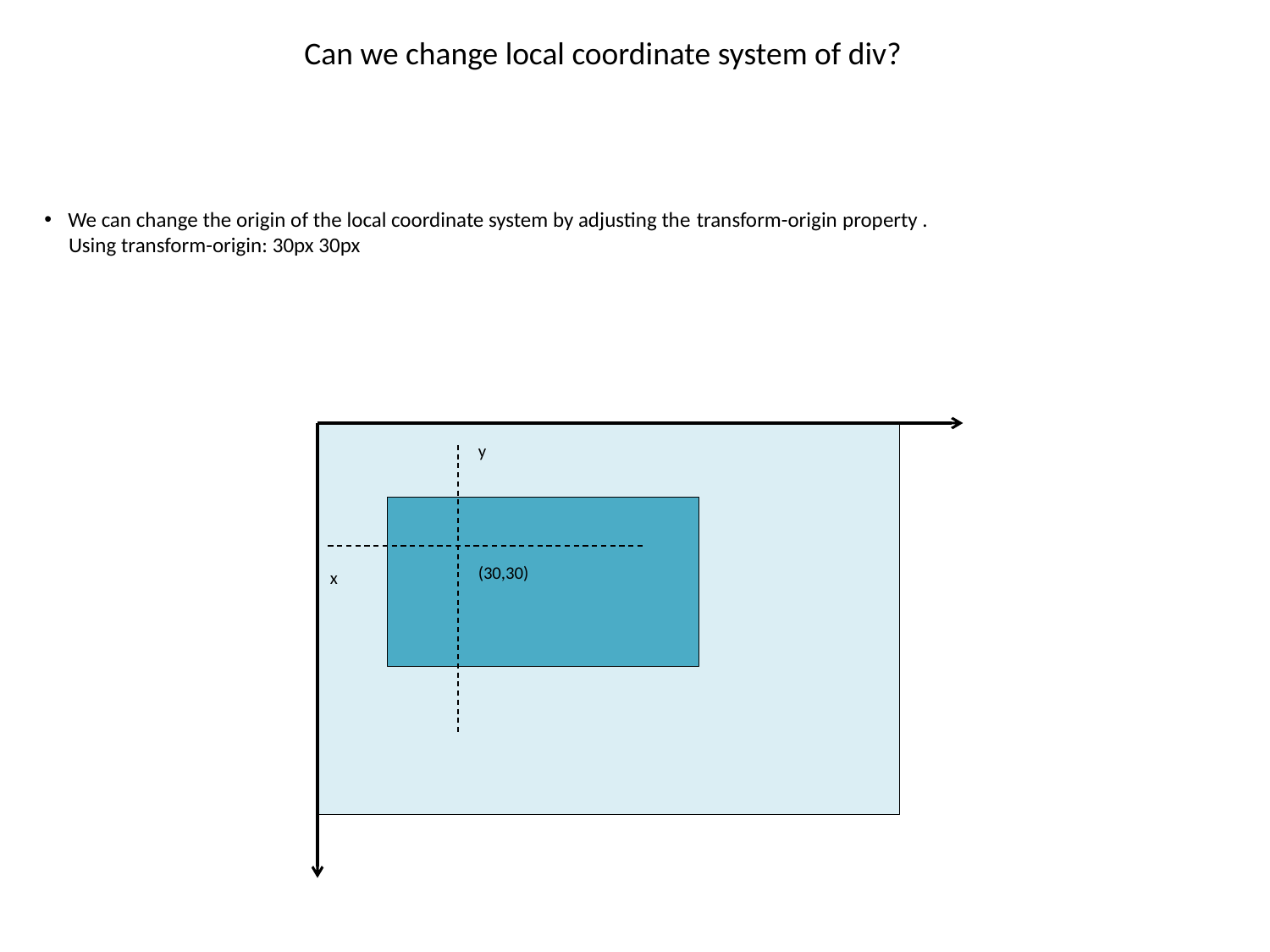

Can we change local coordinate system of div?

We can change the origin of the local coordinate system by adjusting the transform-origin property .
     Using transform-origin: 30px 30px

y

(30,30)
x